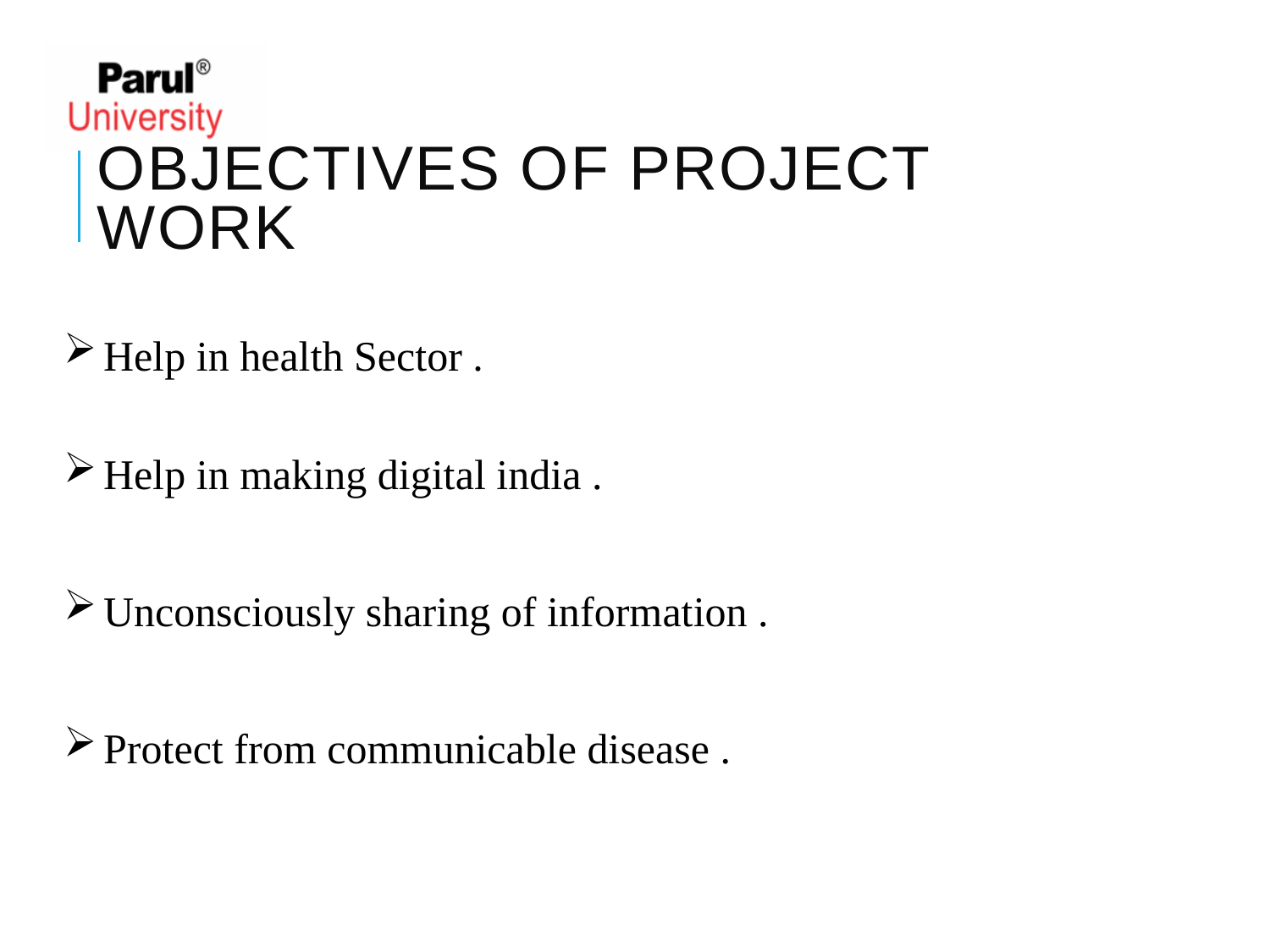

Objectives of PROJECT Work

Help in health Sector .

Help in making digital india .

Unconsciously sharing of information .

Protect from communicable disease .

4